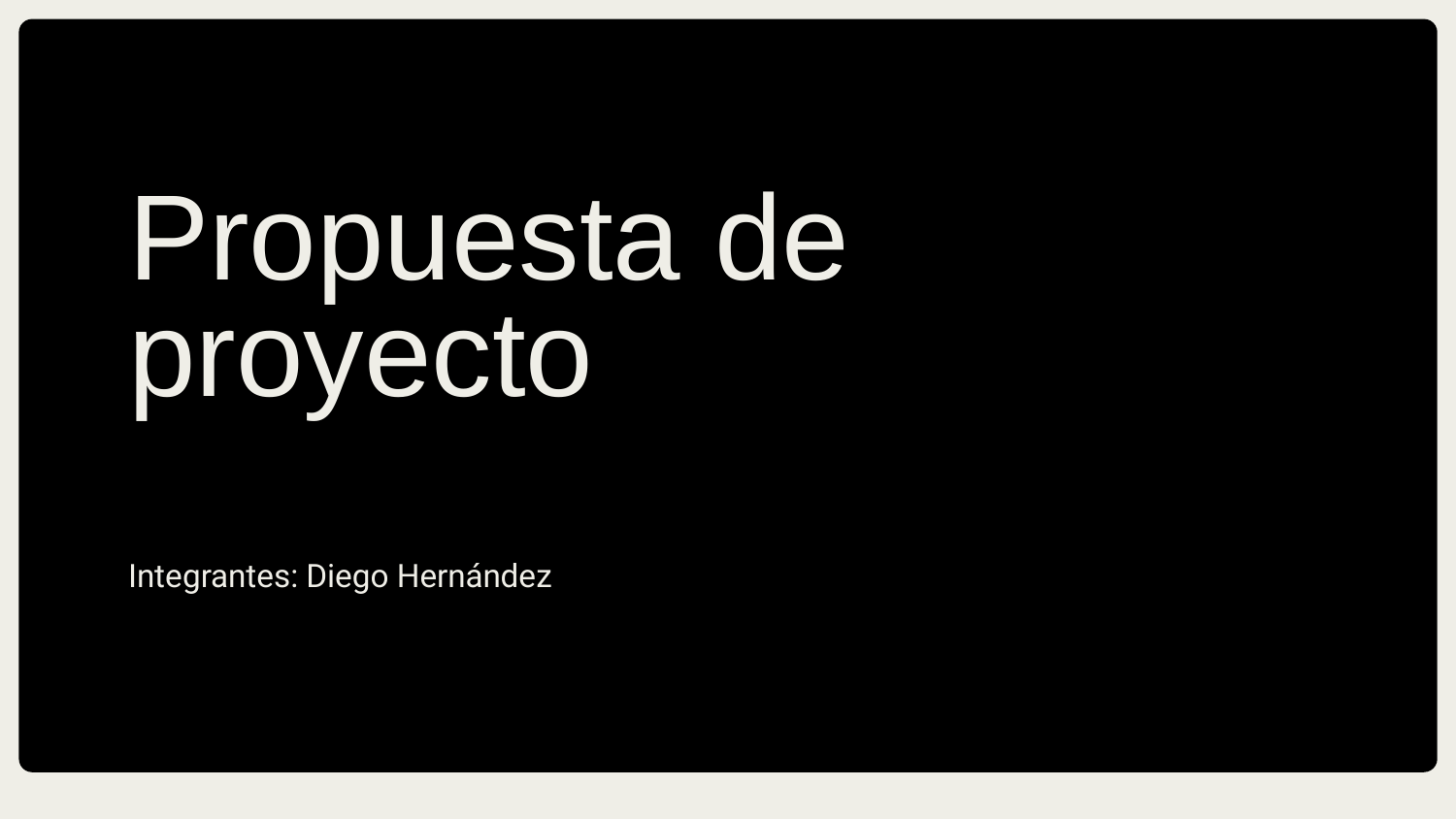

# Propuesta de proyecto
Integrantes: Diego Hernández